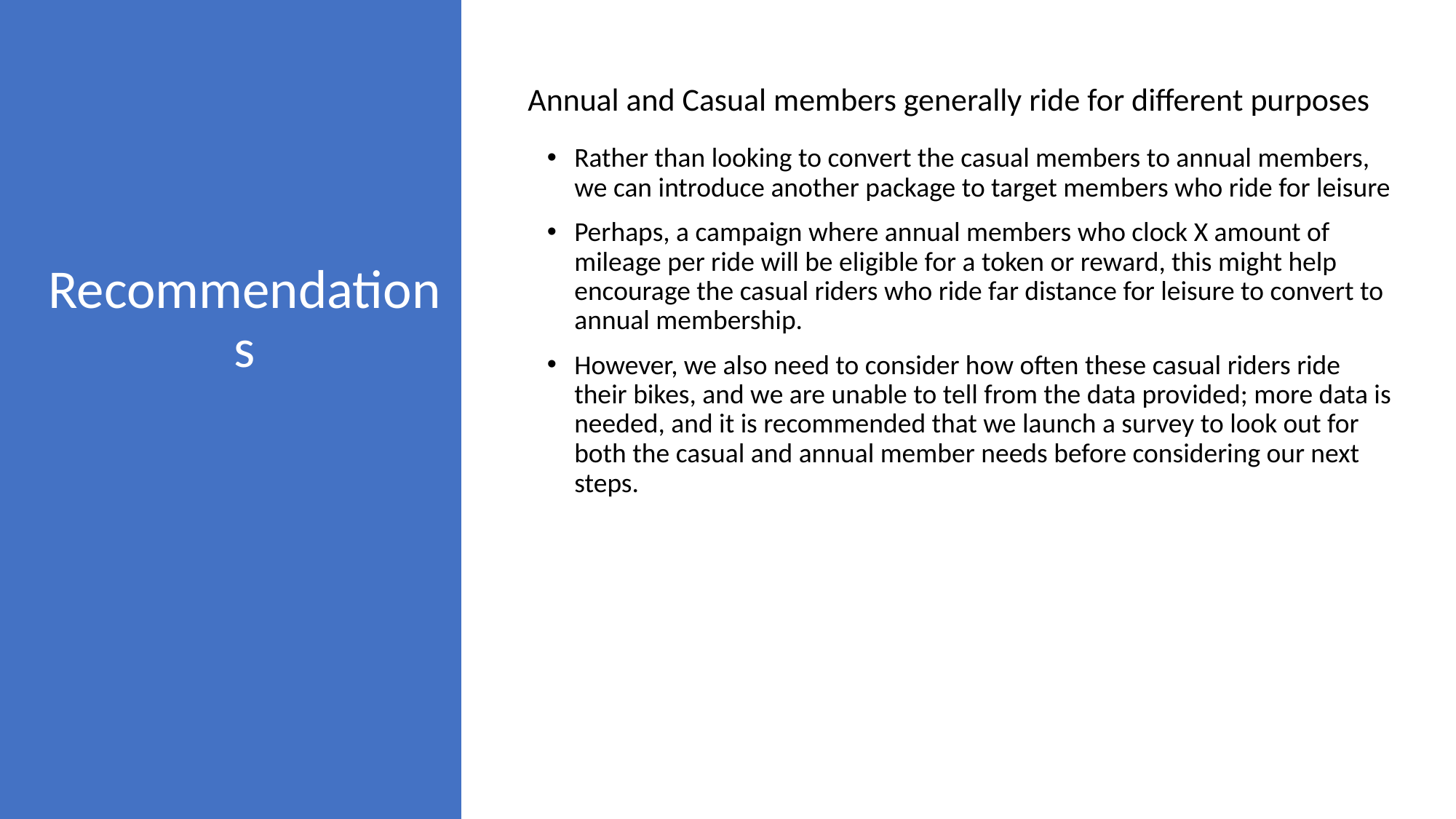

Annual and Casual members generally ride for different purposes

Rather than looking to convert the casual members to annual members, we can introduce another package to target members who ride for leisure
Perhaps, a campaign where annual members who clock X amount of mileage per ride will be eligible for a token or reward, this might help encourage the casual riders who ride far distance for leisure to convert to annual membership.
However, we also need to consider how often these casual riders ride their bikes, and we are unable to tell from the data provided; more data is needed, and it is recommended that we launch a survey to look out for both the casual and annual member needs before considering our next steps.

# Recommendations